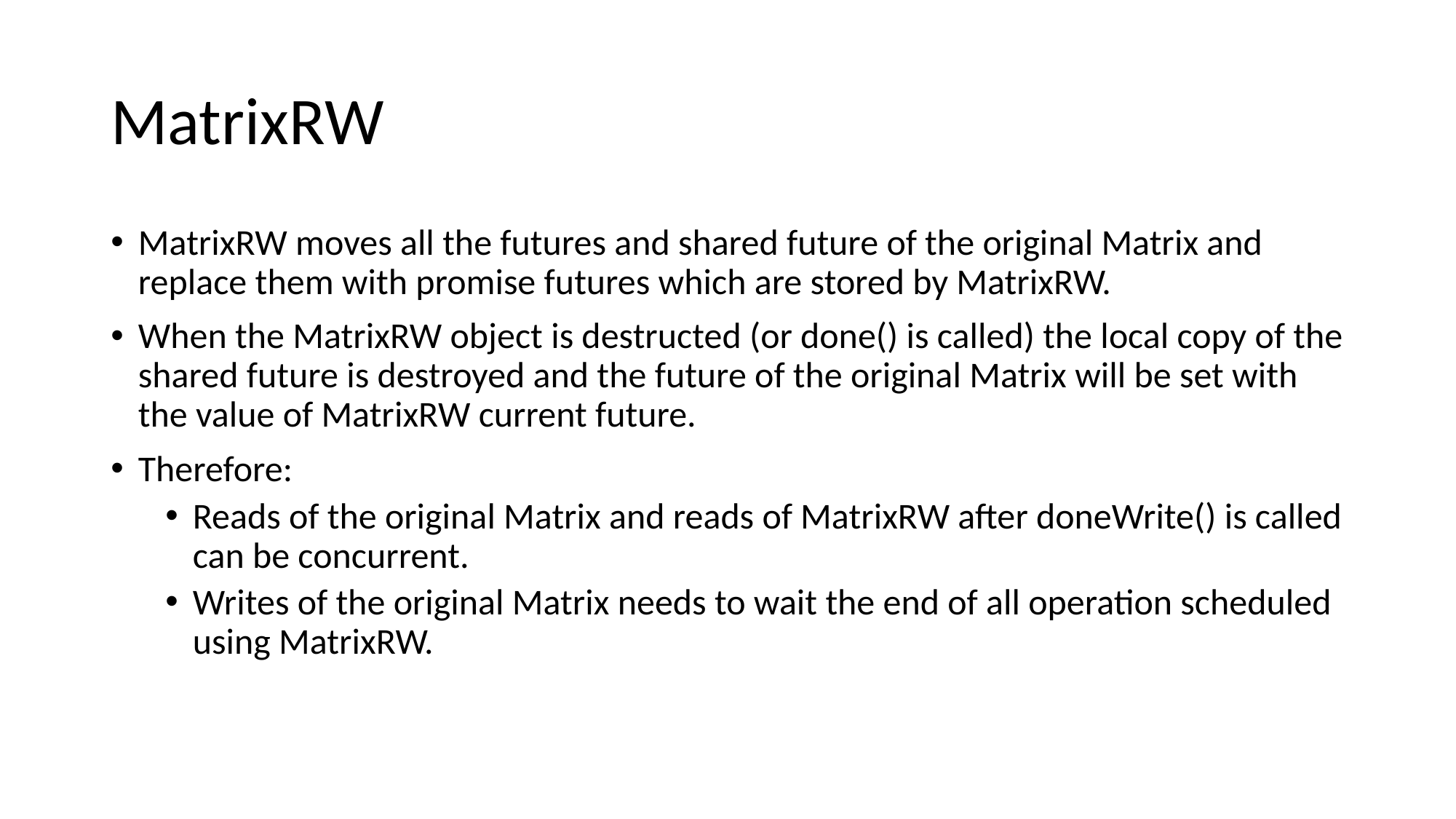

# MatrixRW
MatrixRW moves all the futures and shared future of the original Matrix and replace them with promise futures which are stored by MatrixRW.
When the MatrixRW object is destructed (or done() is called) the local copy of the shared future is destroyed and the future of the original Matrix will be set with the value of MatrixRW current future.
Therefore:
Reads of the original Matrix and reads of MatrixRW after doneWrite() is called can be concurrent.
Writes of the original Matrix needs to wait the end of all operation scheduled using MatrixRW.